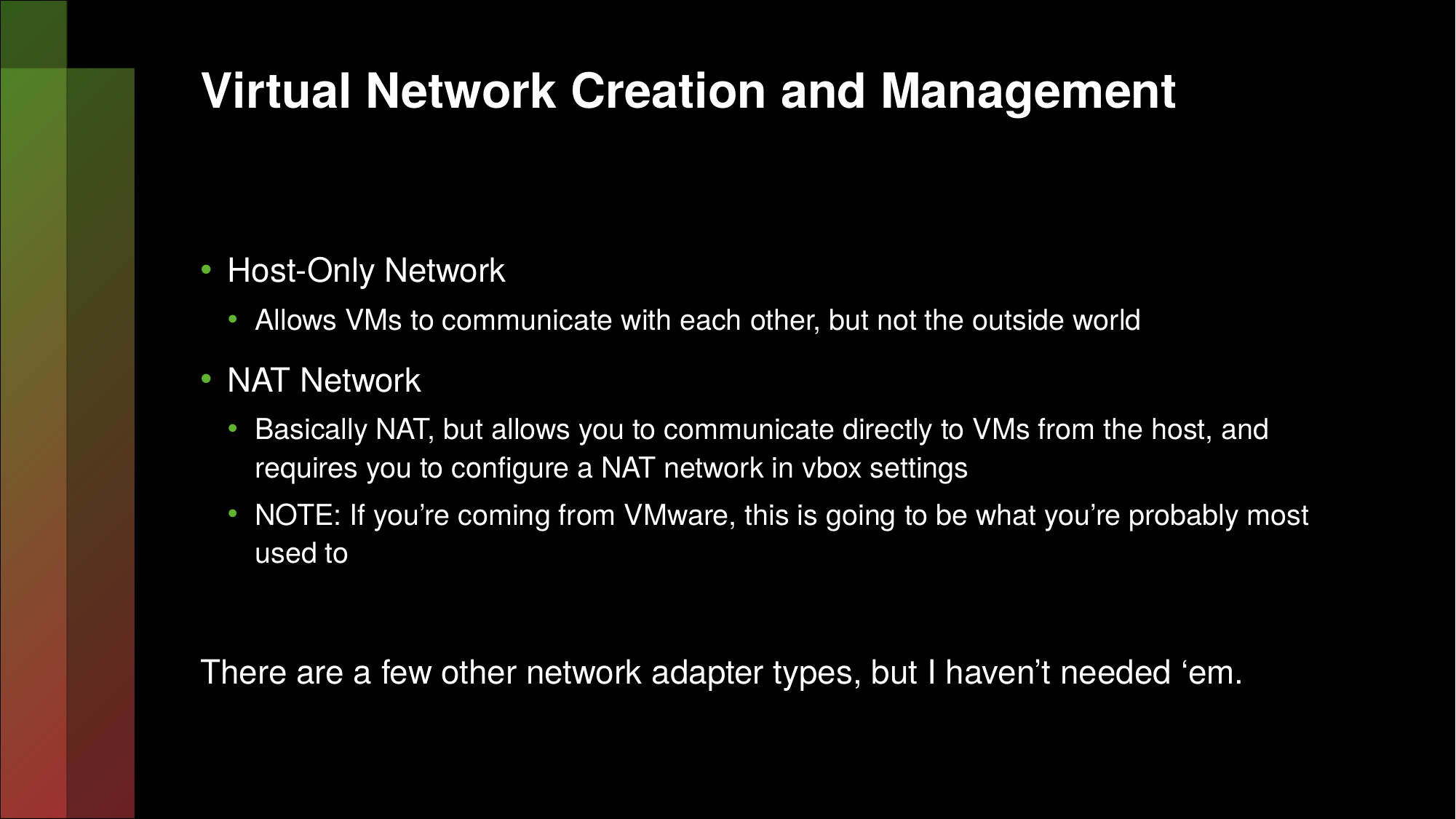

# Virtual Network Creation and Management
Host-Only Network
Allows VMs to communicate with each other, but not the outside world
NAT Network
Basically NAT, but allows you to communicate directly to VMs from the host, and requires you to configure a NAT network in vbox settings
NOTE: If you’re coming from VMware, this is going to be what you’re probably most used to

There are a few other network adapter types, but I haven’t needed ‘em.